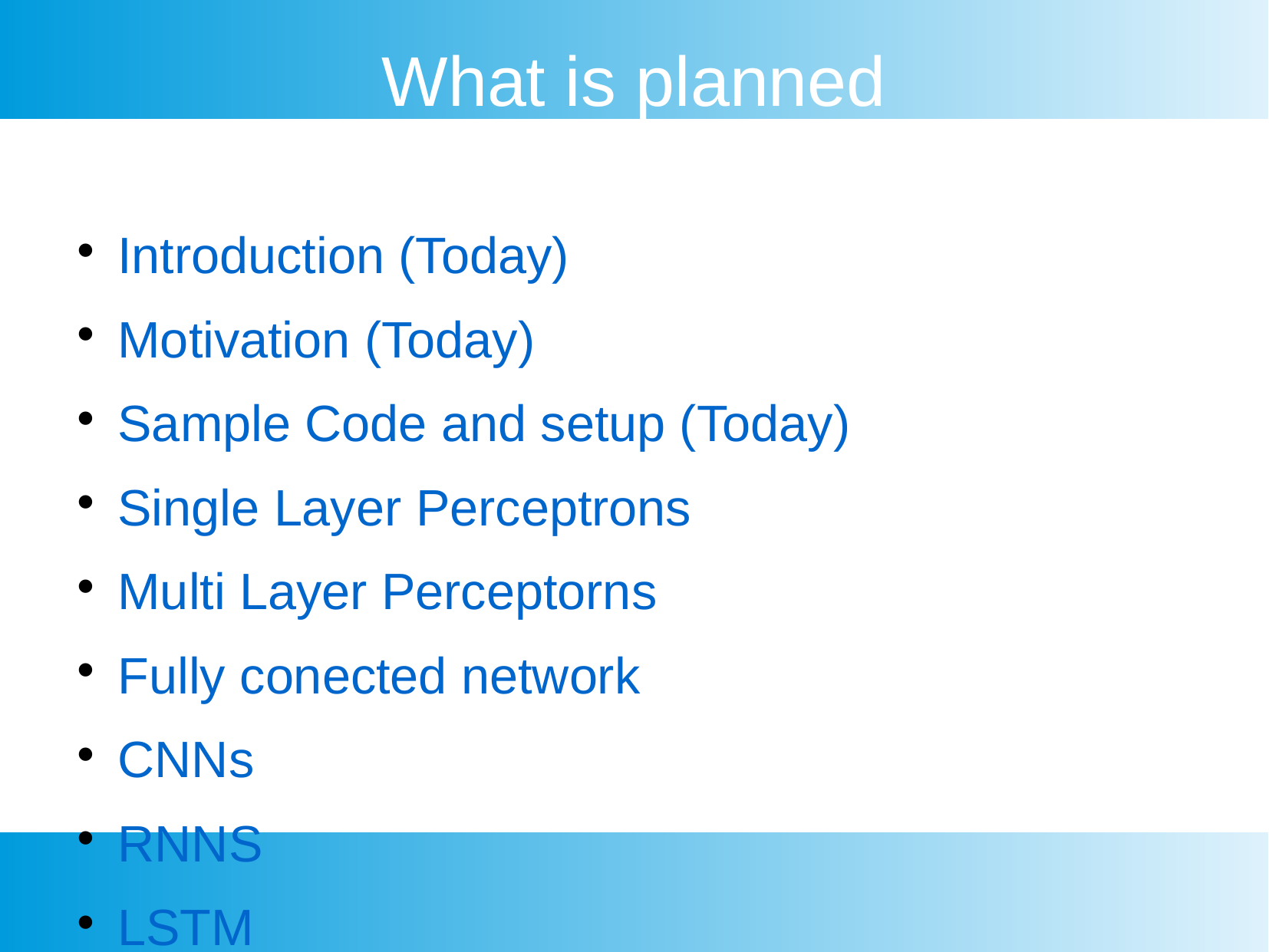

What is planned
Introduction (Today)
Motivation (Today)
Sample Code and setup (Today)
Single Layer Perceptrons
Multi Layer Perceptorns
Fully conected network
CNNs
RNNS
LSTM